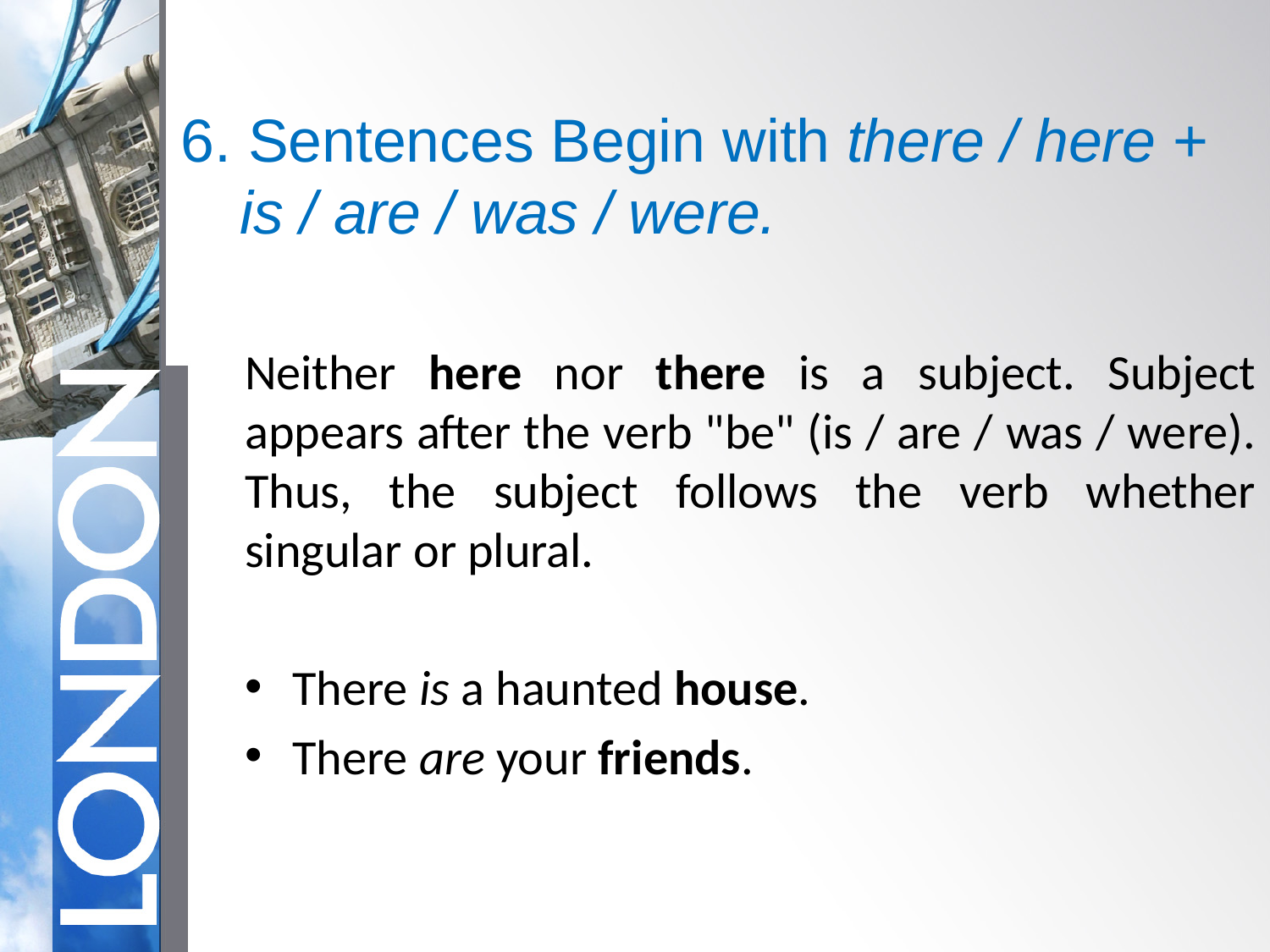

# 6. Sentences Begin with there / here + is / are / was / were.
Neither here nor there is a subject. Subject appears after the verb "be" (is / are / was / were). Thus, the subject follows the verb whether singular or plural.

There is a haunted house.
There are your friends.